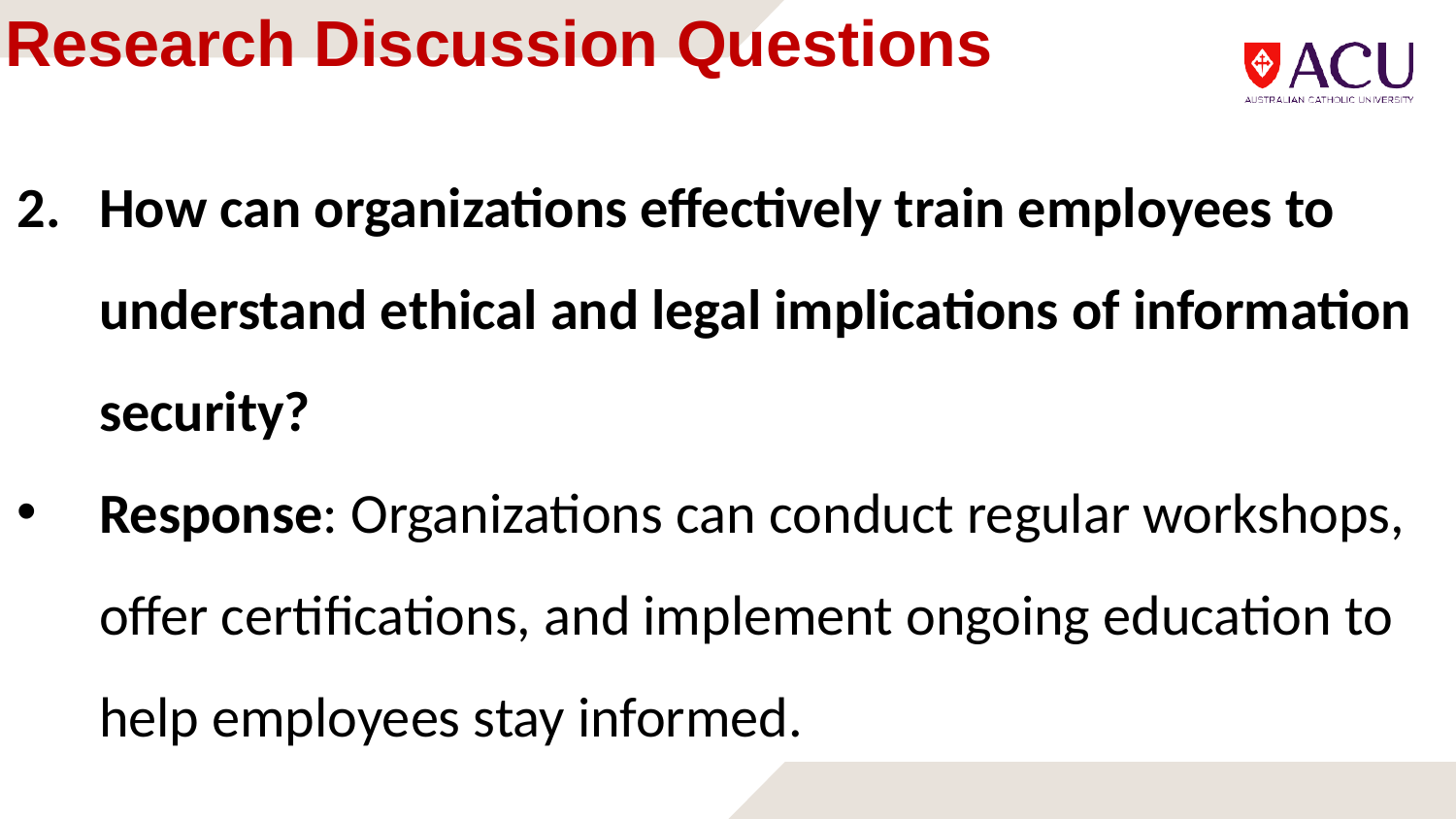

# Research Discussion Questions
How can organizations effectively train employees to understand ethical and legal implications of information security?
Response: Organizations can conduct regular workshops, offer certifications, and implement ongoing education to help employees stay informed.